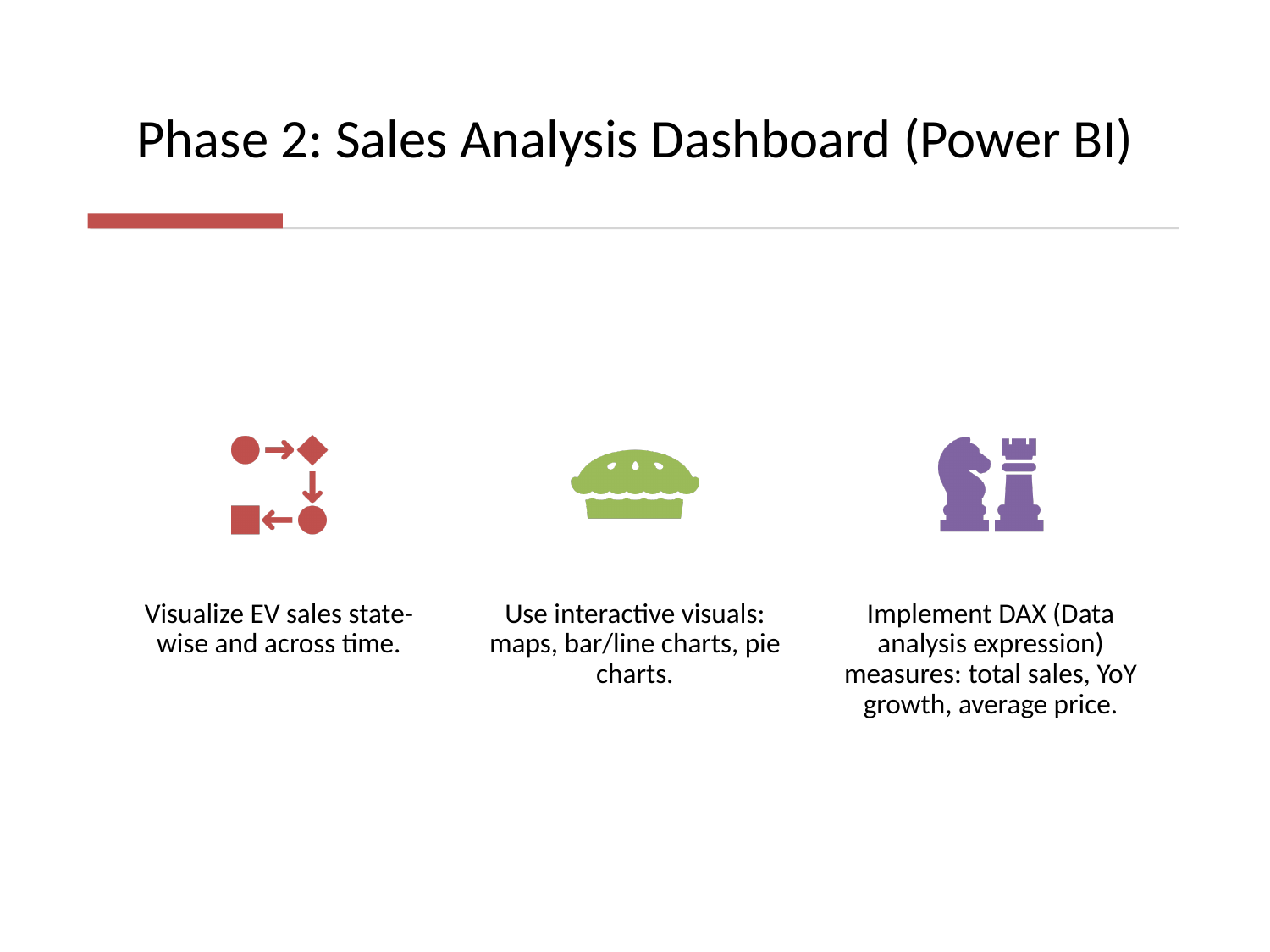

# Phase 2: Sales Analysis Dashboard (Power BI)

Visualize EV sales state-wise and across time.
Use interactive visuals: maps, bar/line charts, pie charts.
Implement DAX (Data analysis expression) measures: total sales, YoY growth, average price.